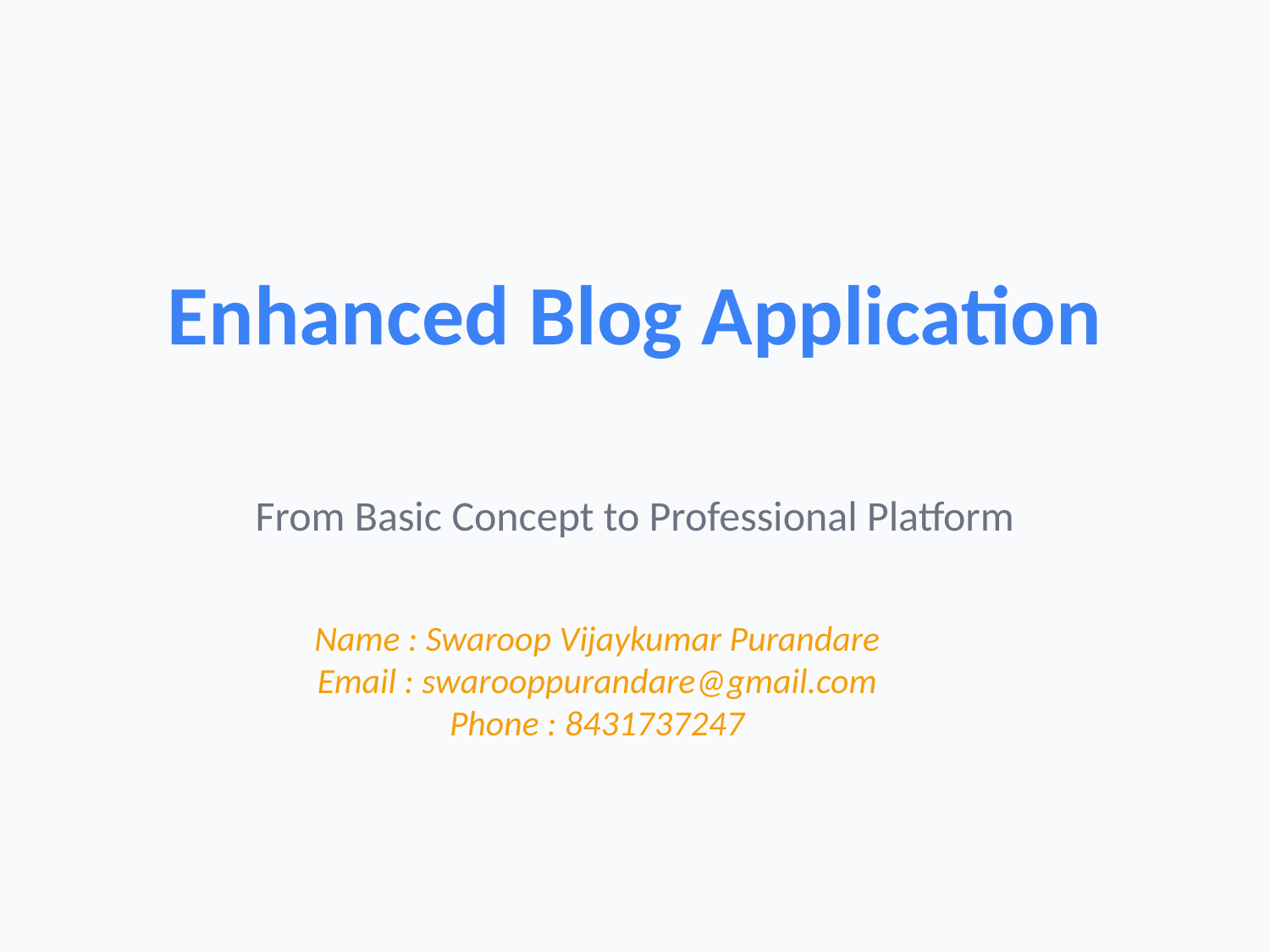

Enhanced Blog Application
From Basic Concept to Professional Platform
Name : Swaroop Vijaykumar Purandare
Email : swarooppurandare@gmail.com
Phone : 8431737247